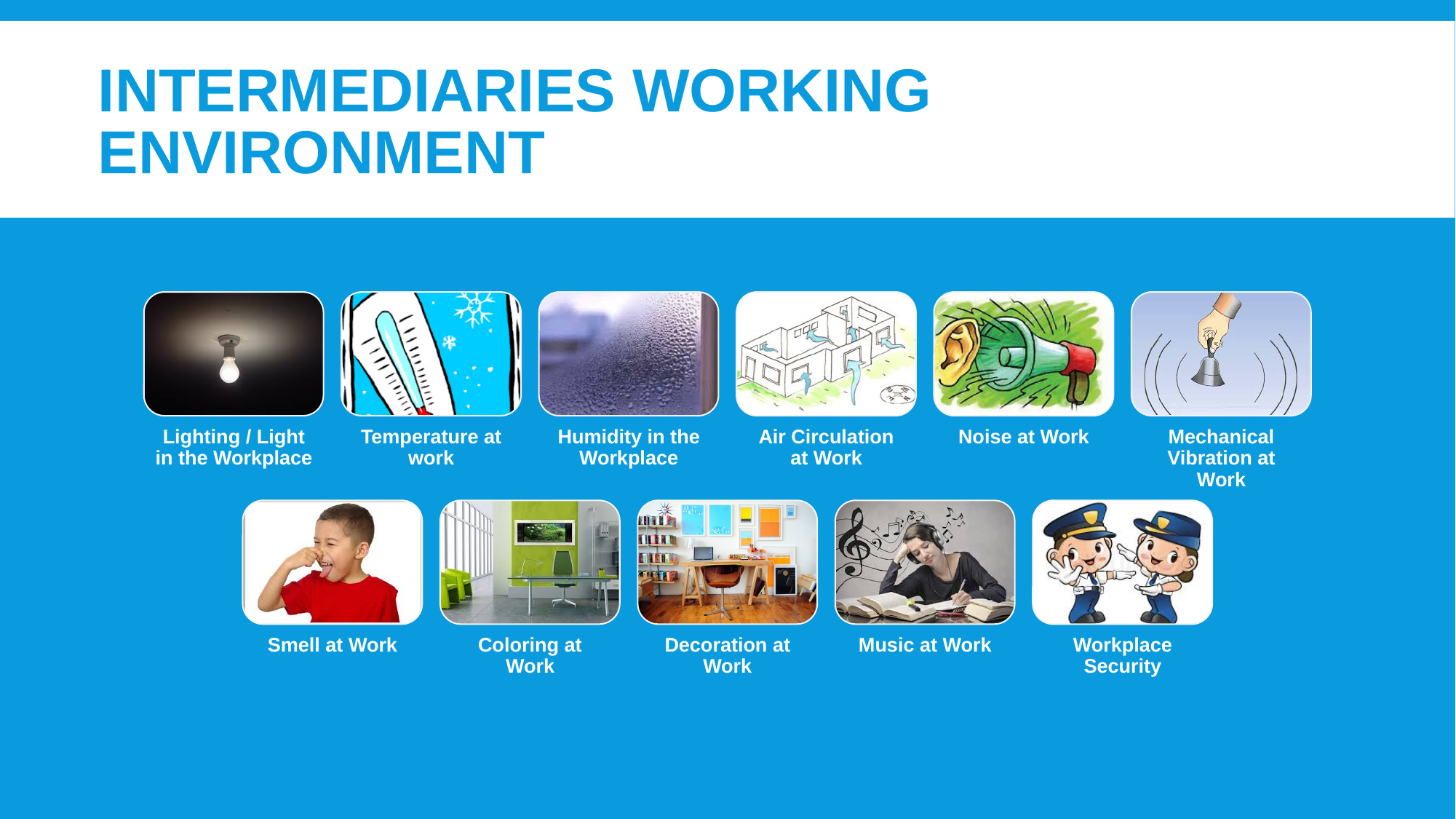

# Intermediaries working environment
Lighting / Light in the Workplace
Temperature at work
Humidity in the Workplace
Air Circulation at Work
Noise at Work
Mechanical Vibration at Work
Smell at Work
Coloring at Work
Decoration at Work
Music at Work
Workplace Security